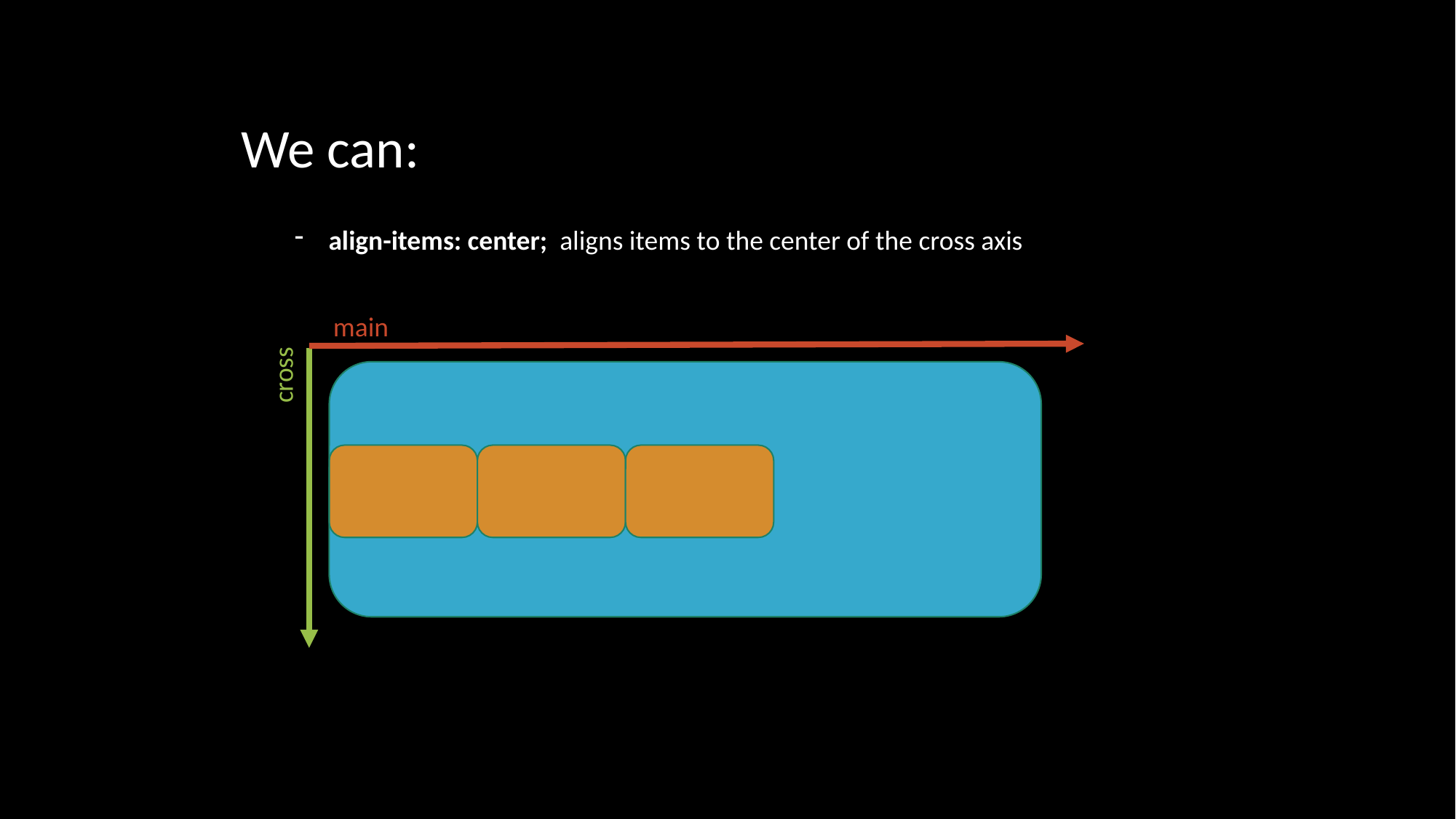

We can:
align-items: center;  aligns items to the center of the cross axis
main
cross